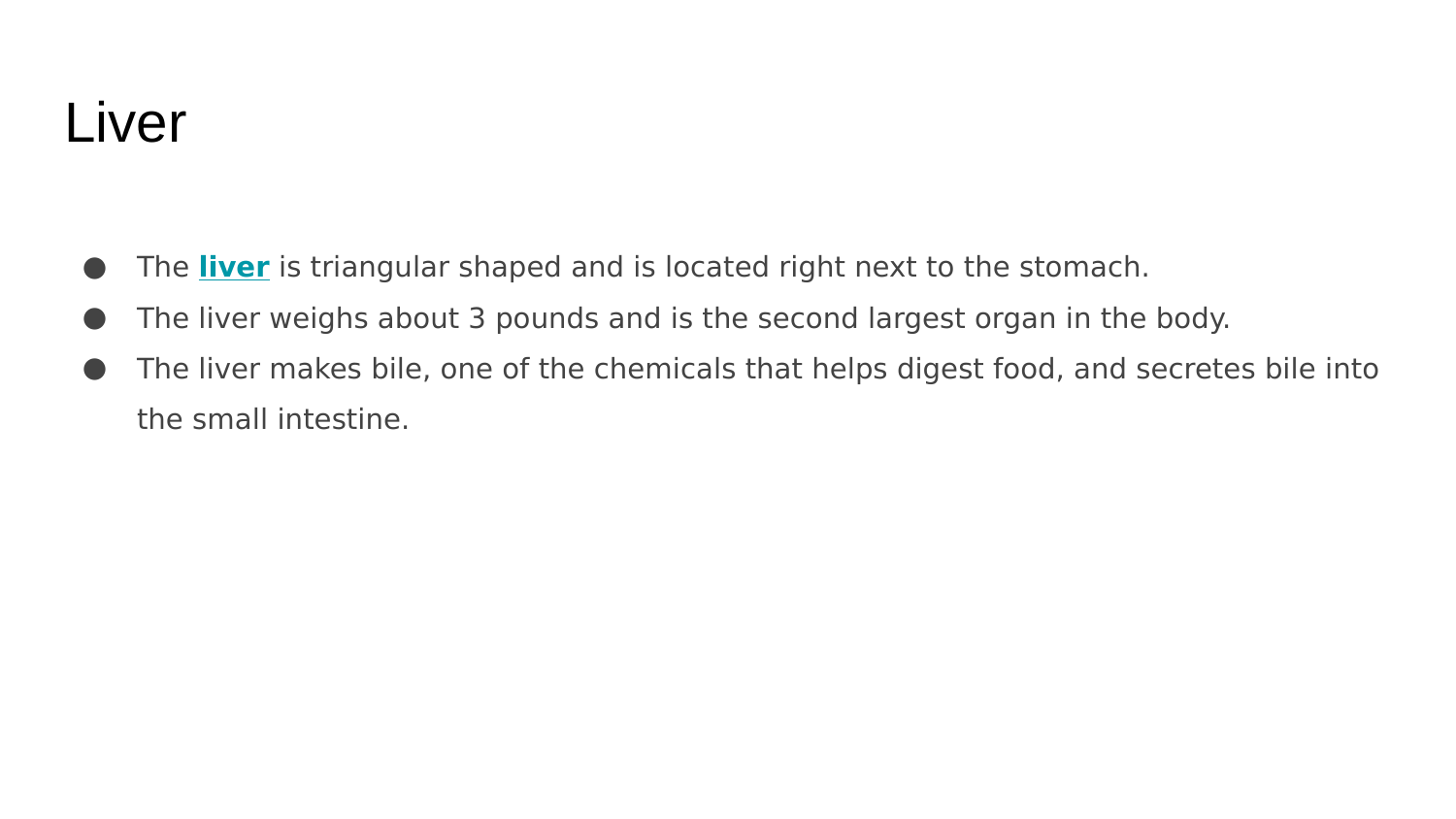

# Liver

The liver is triangular shaped and is located right next to the stomach.
The liver weighs about 3 pounds and is the second largest organ in the body.
The liver makes bile, one of the chemicals that helps digest food, and secretes bile into the small intestine.